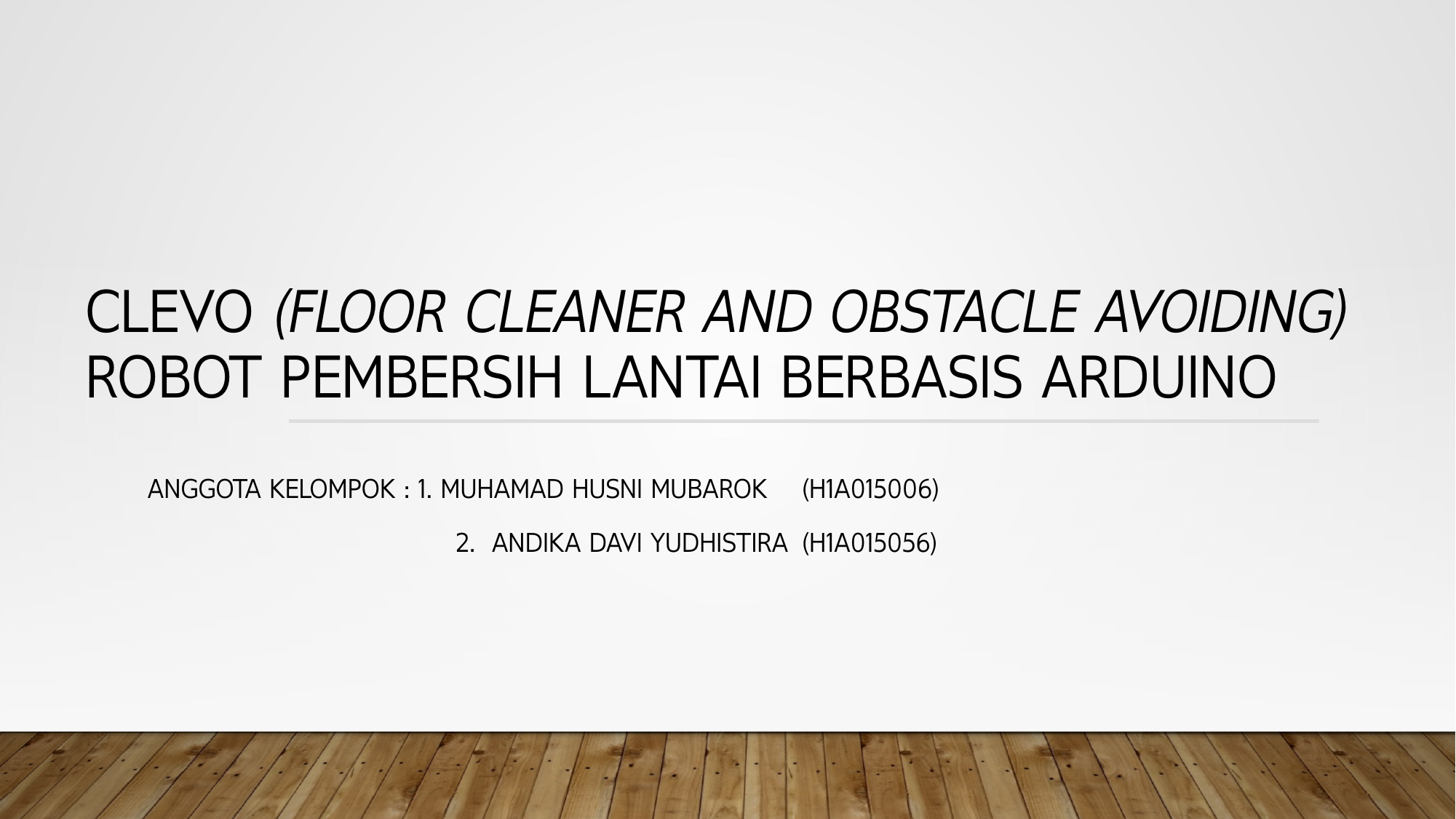

# CLEVO (FLOOR CLEANER AND OBSTACLE AVOIDING) ROBOT PEMBERSIH LANTAI BERBASIS ARDUINO
Anggota kelompok : 1. muhamad husni mubarok 	(h1a015006)
		           2.  andika davi yudhistira	(h1a015056)